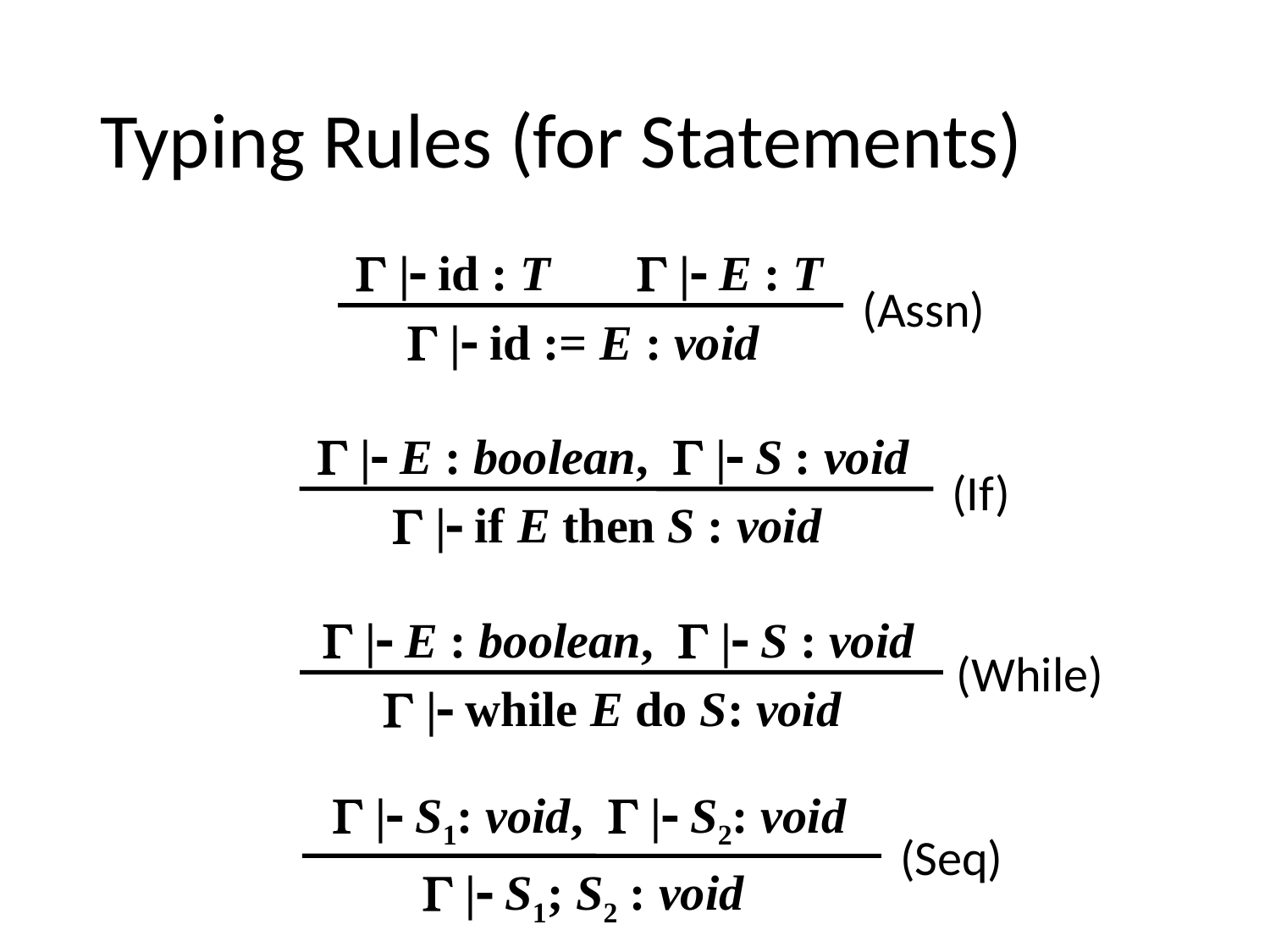

# Typing Rules (for Statements)
 Γ |− id : T       Γ |− E : T
Γ |− id := E : void

(Assn)
 Γ |− E : boolean,  Γ |− S : void
Γ |− if E then S : void

(If)
 Γ |− E : boolean,  Γ |− S : void
Γ |− while E do S: void

(While)
 Γ |− S1: void,  Γ |− S2: void
Γ |− S1; S2 : void

(Seq)